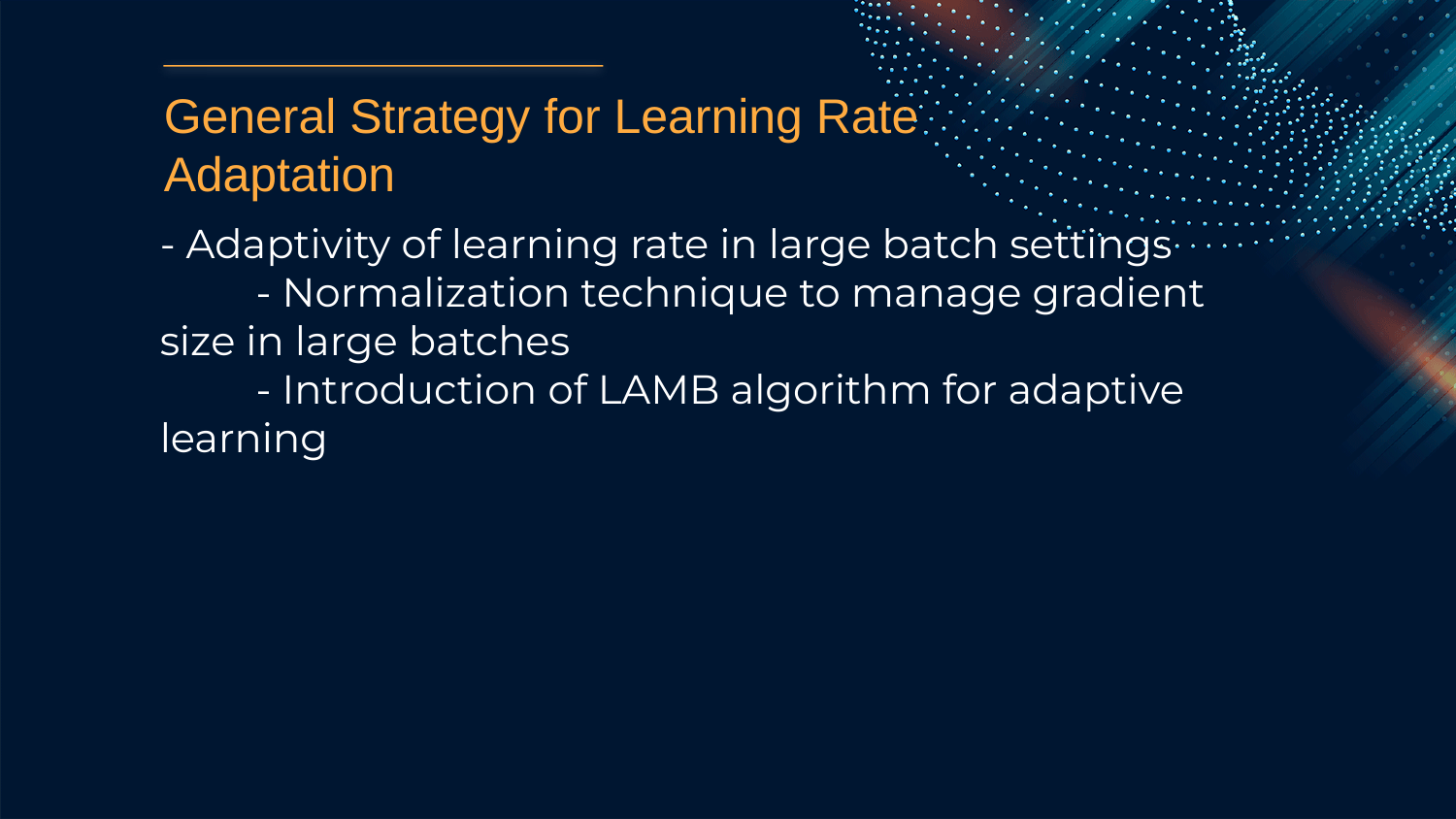

General Strategy for Learning Rate Adaptation
- Adaptivity of learning rate in large batch settings
         - Normalization technique to manage gradient size in large batches
         - Introduction of LAMB algorithm for adaptive learning